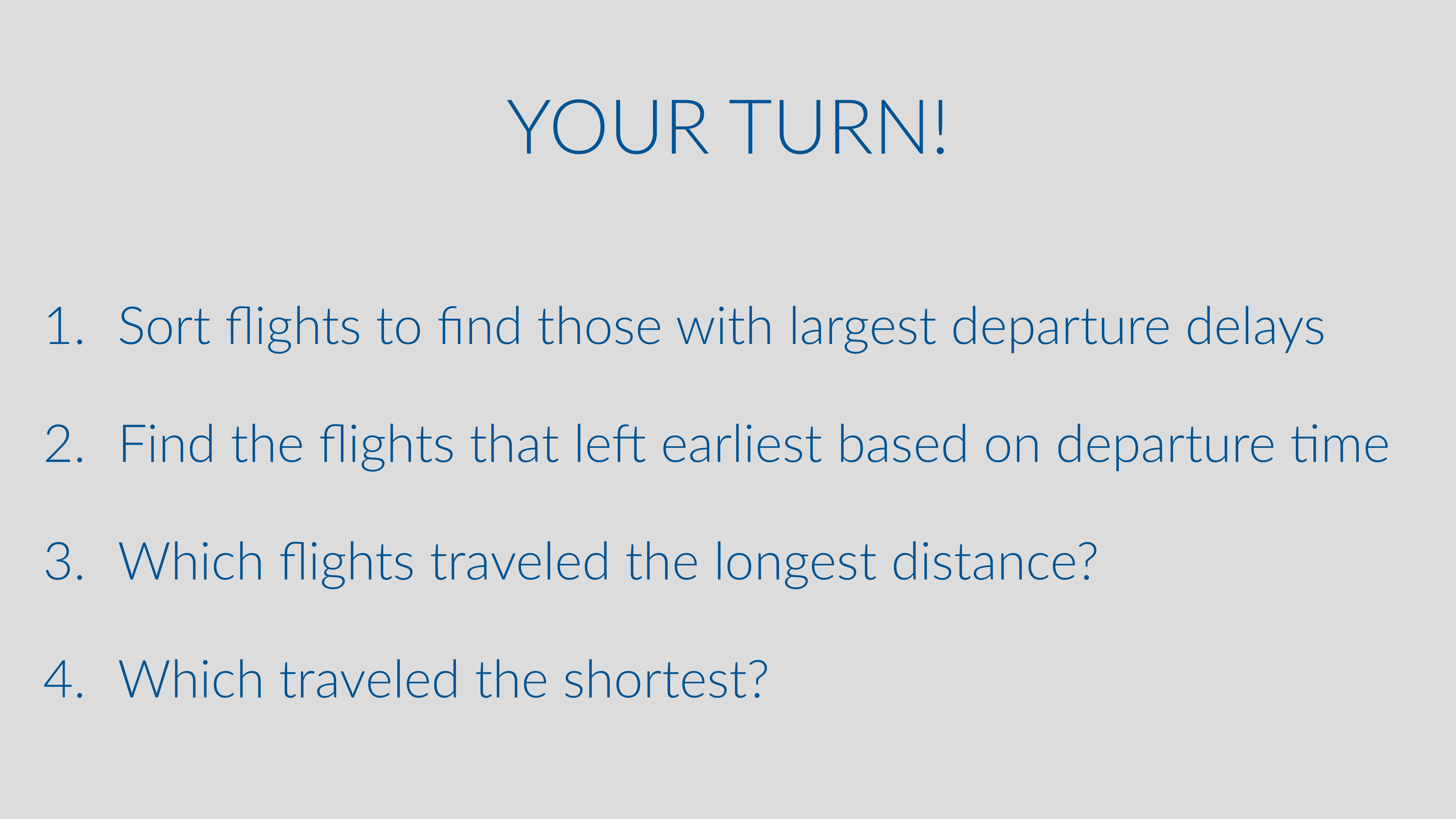

# Your turn!
Sort flights to find those with largest departure delays
Find the flights that left earliest based on departure time
Which flights traveled the longest distance?
Which traveled the shortest?